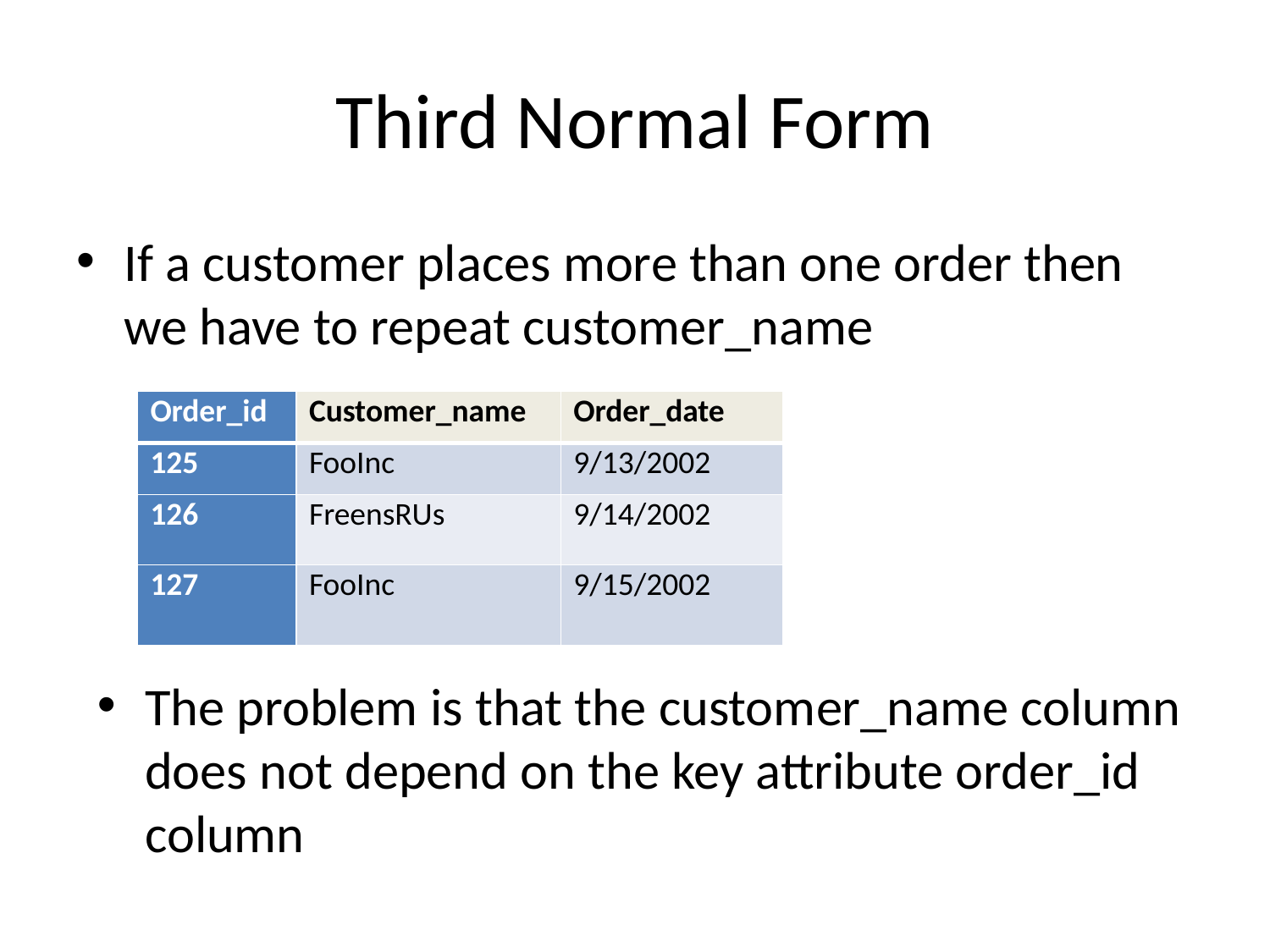

# Third Normal Form
If a customer places more than one order then we have to repeat customer_name
| Order\_id | Customer\_name | Order\_date |
| --- | --- | --- |
| 125 | FooInc | 9/13/2002 |
| 126 | FreensRUs | 9/14/2002 |
| 127 | FooInc | 9/15/2002 |
The problem is that the customer_name column does not depend on the key attribute order_id column